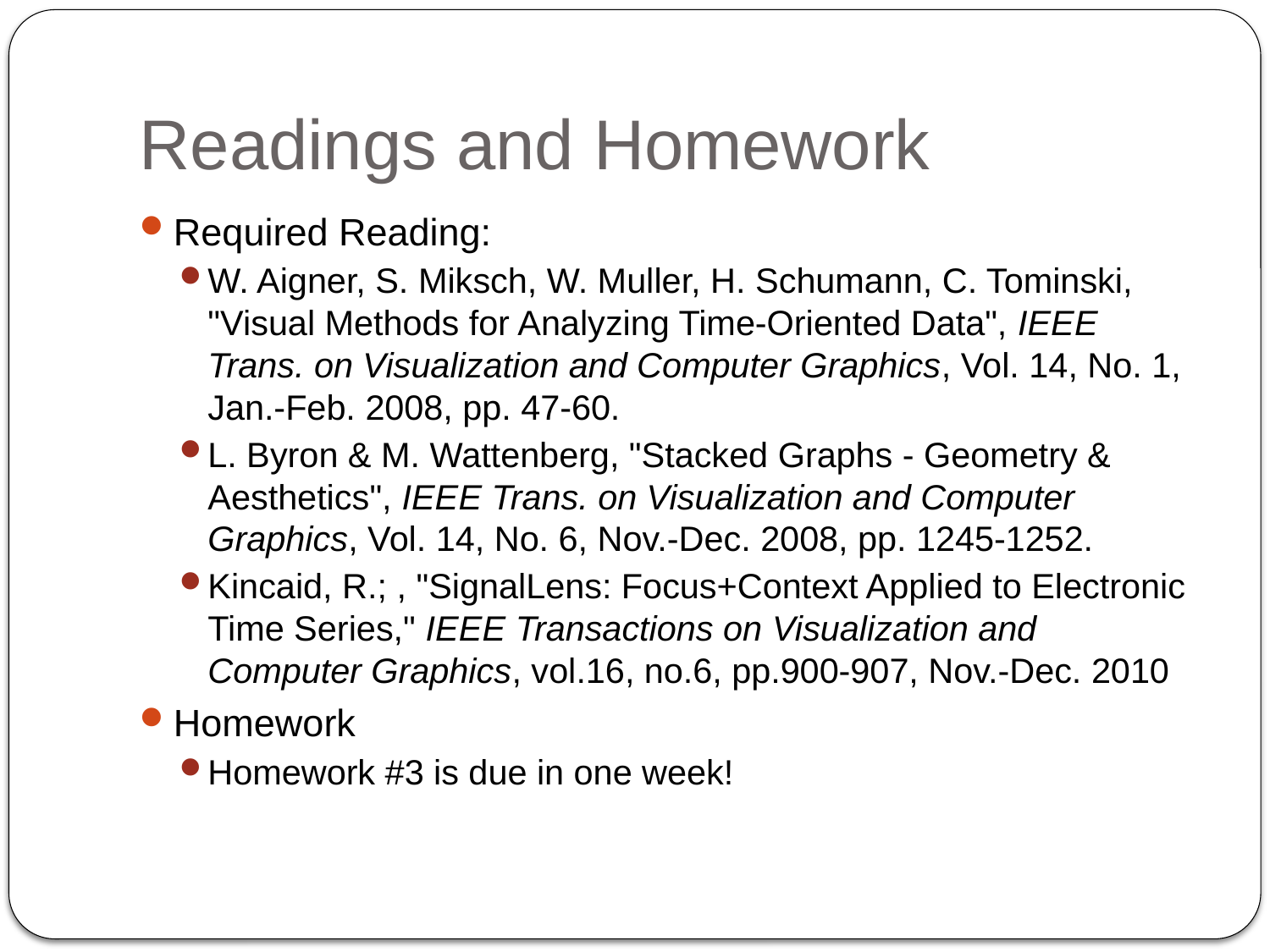

# Readings and Homework
Required Reading:
W. Aigner, S. Miksch, W. Muller, H. Schumann, C. Tominski, "Visual Methods for Analyzing Time-Oriented Data", IEEE Trans. on Visualization and Computer Graphics, Vol. 14, No. 1, Jan.-Feb. 2008, pp. 47-60.
L. Byron & M. Wattenberg, "Stacked Graphs - Geometry & Aesthetics", IEEE Trans. on Visualization and Computer Graphics, Vol. 14, No. 6, Nov.-Dec. 2008, pp. 1245-1252.
Kincaid, R.; , "SignalLens: Focus+Context Applied to Electronic Time Series," IEEE Transactions on Visualization and Computer Graphics, vol.16, no.6, pp.900-907, Nov.-Dec. 2010
Homework
Homework #3 is due in one week!